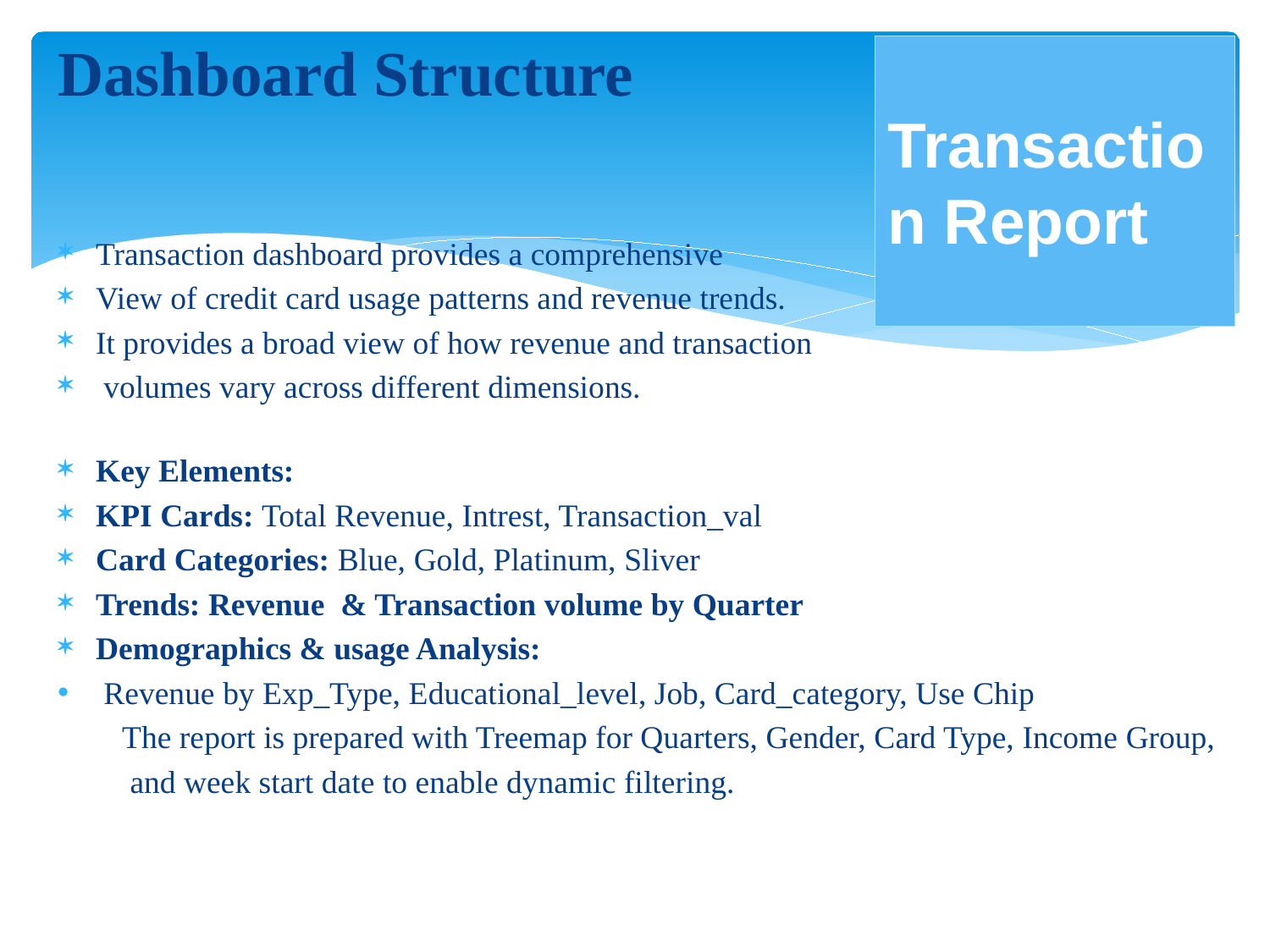

Dashboard Structure

Transaction dashboard provides a comprehensive
View of credit card usage patterns and revenue trends.
It provides a broad view of how revenue and transaction
 volumes vary across different dimensions.

Key Elements:
KPI Cards: Total Revenue, Intrest, Transaction_val
Card Categories: Blue, Gold, Platinum, Sliver
Trends: Revenue  & Transaction volume by Quarter
Demographics & usage Analysis:
 Revenue by Exp_Type, Educational_level, Job, Card_category, Use Chip
        The report is prepared with Treemap for Quarters, Gender, Card Type, Income Group,
         and week start date to enable dynamic filtering.
# Transaction Report